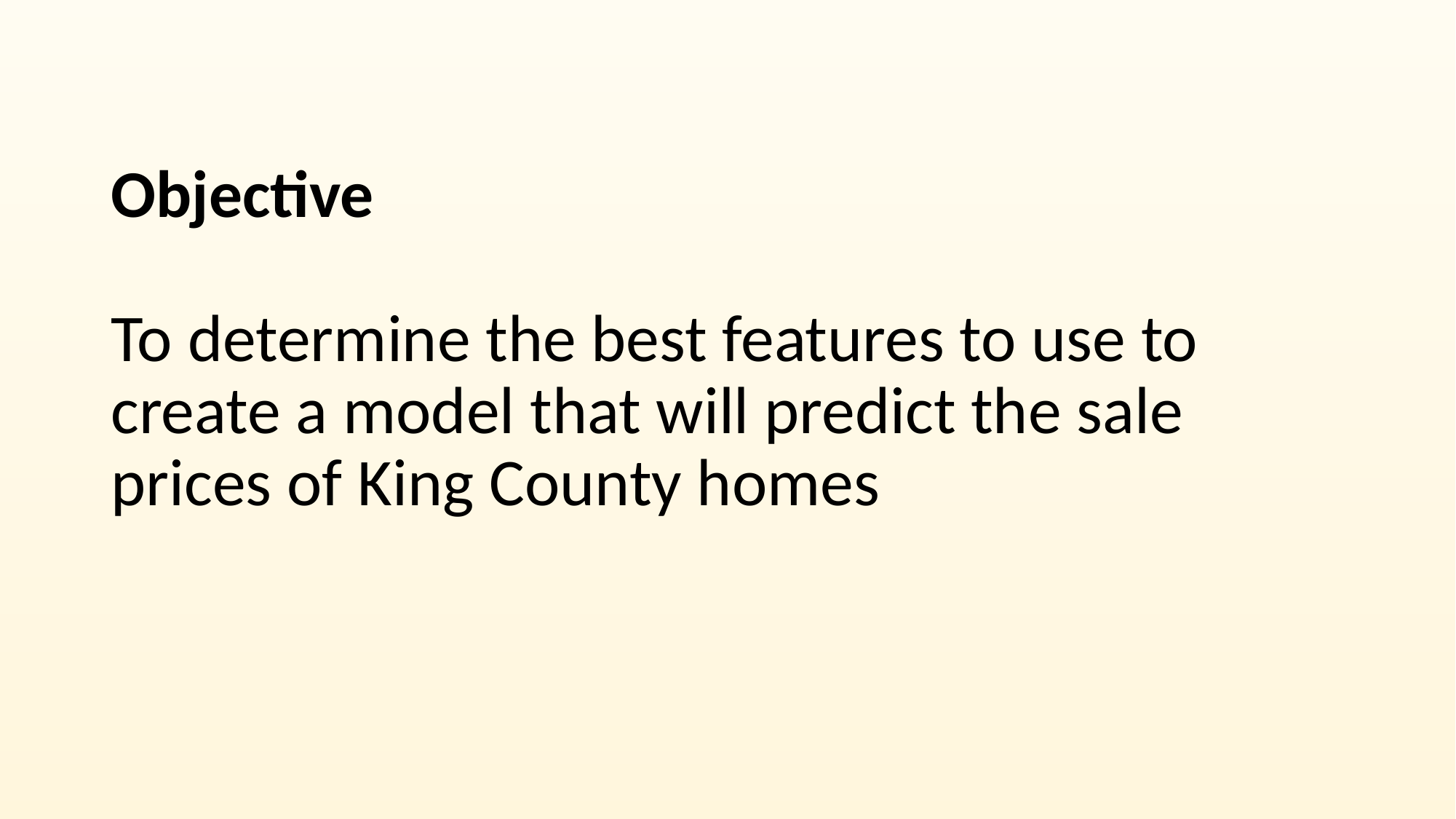

# Objective To determine the best features to use to create a model that will predict the sale prices of King County homes